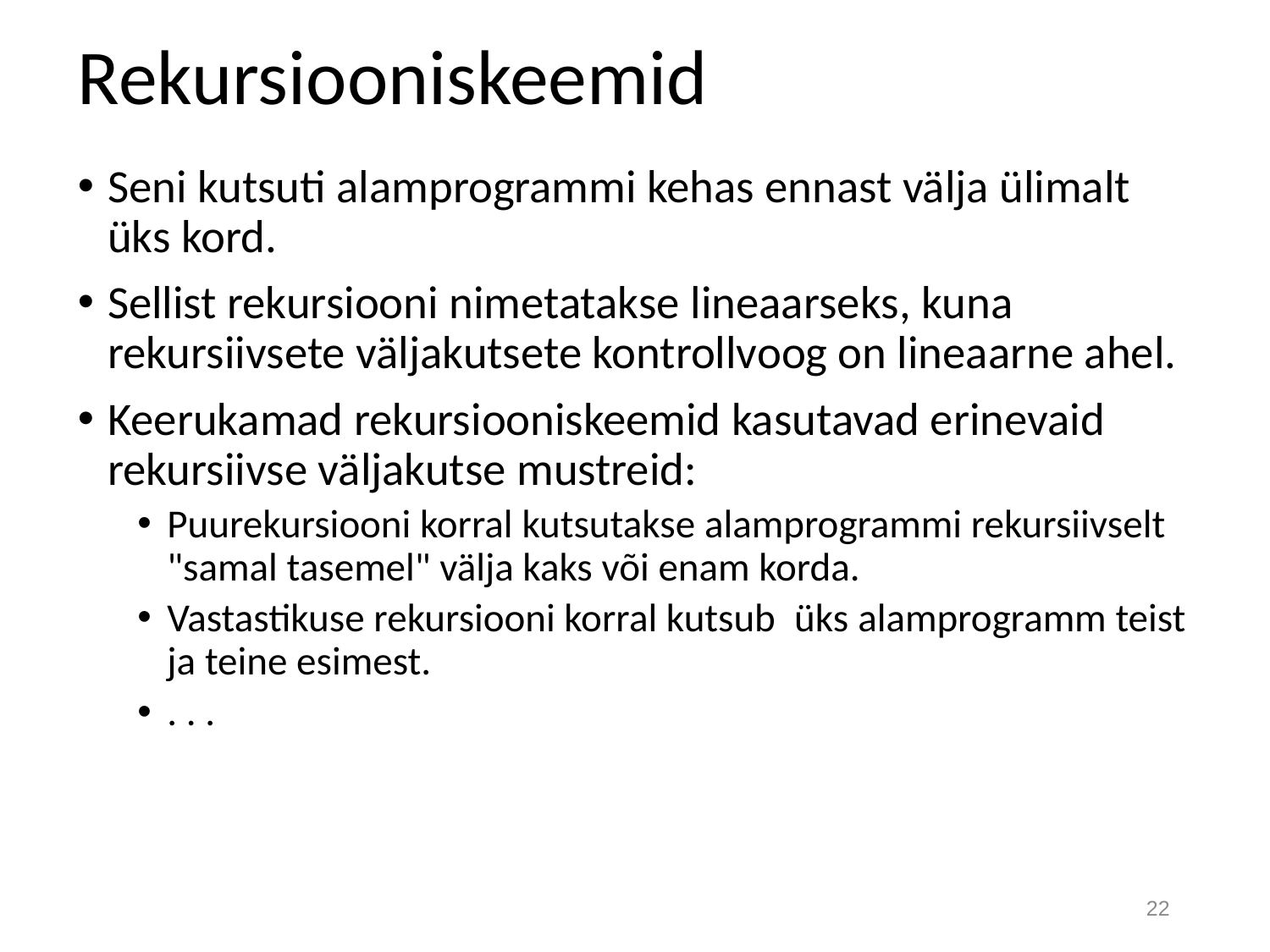

# Rekursiooniskeemid
Seni kutsuti alamprogrammi kehas ennast välja ülimalt üks kord.
Sellist rekursiooni nimetatakse lineaarseks, kuna rekursiivsete väljakutsete kontrollvoog on lineaarne ahel.
Keerukamad rekursiooniskeemid kasutavad erinevaid rekursiivse väljakutse mustreid:
Puurekursiooni korral kutsutakse alamprogrammi rekursiivselt  "samal tasemel" välja kaks või enam korda.
Vastastikuse rekursiooni korral kutsub  üks alamprogramm teist ja teine esimest.
. . .
22